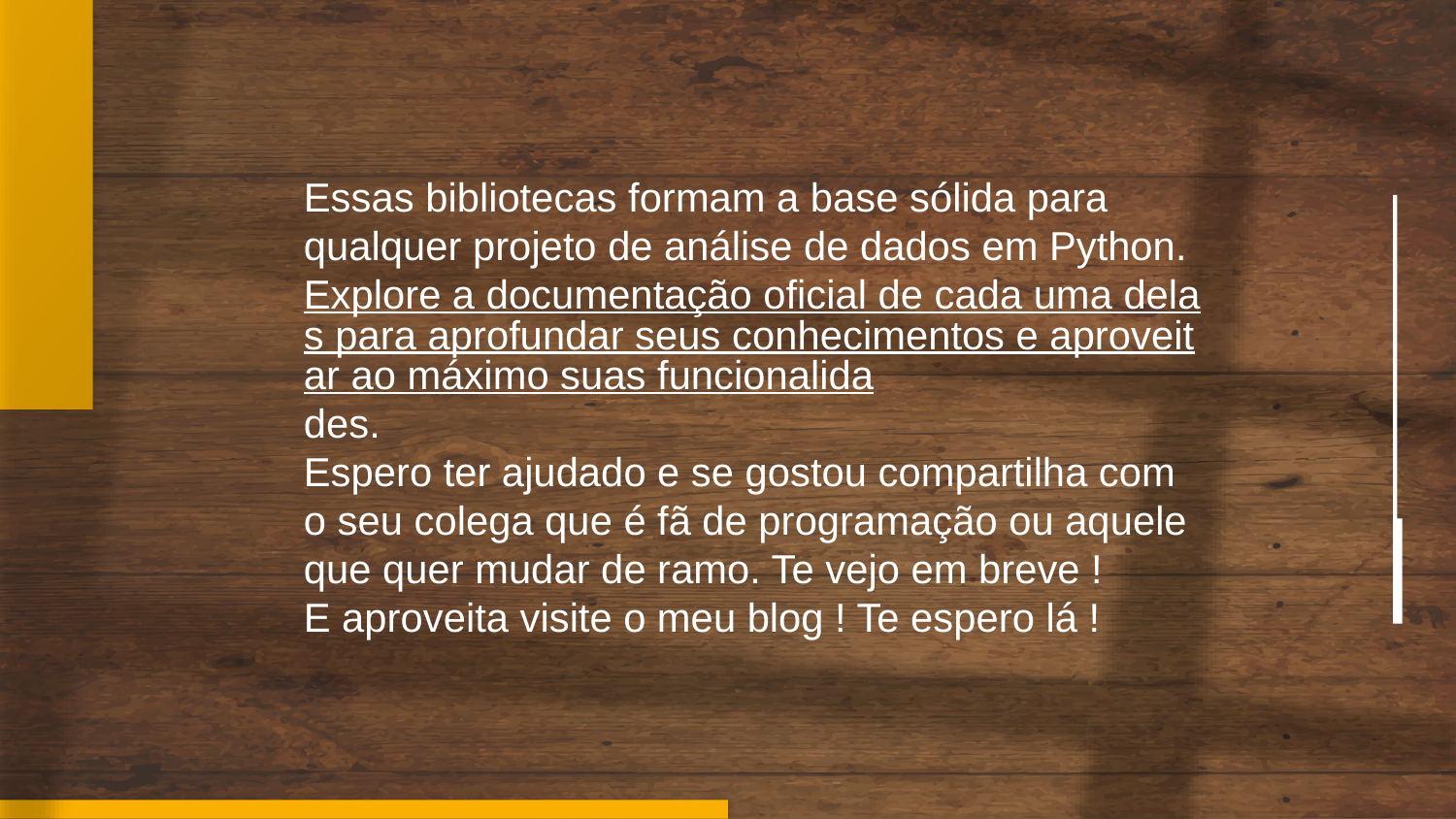

Essas bibliotecas formam a base sólida para qualquer projeto de análise de dados em Python. Explore a documentação oficial de cada uma delas para aprofundar seus conhecimentos e aproveitar ao máximo suas funcionalidades.
Espero ter ajudado e se gostou compartilha com o seu colega que é fã de programação ou aquele que quer mudar de ramo. Te vejo em breve !
E aproveita visite o meu blog ! Te espero lá !